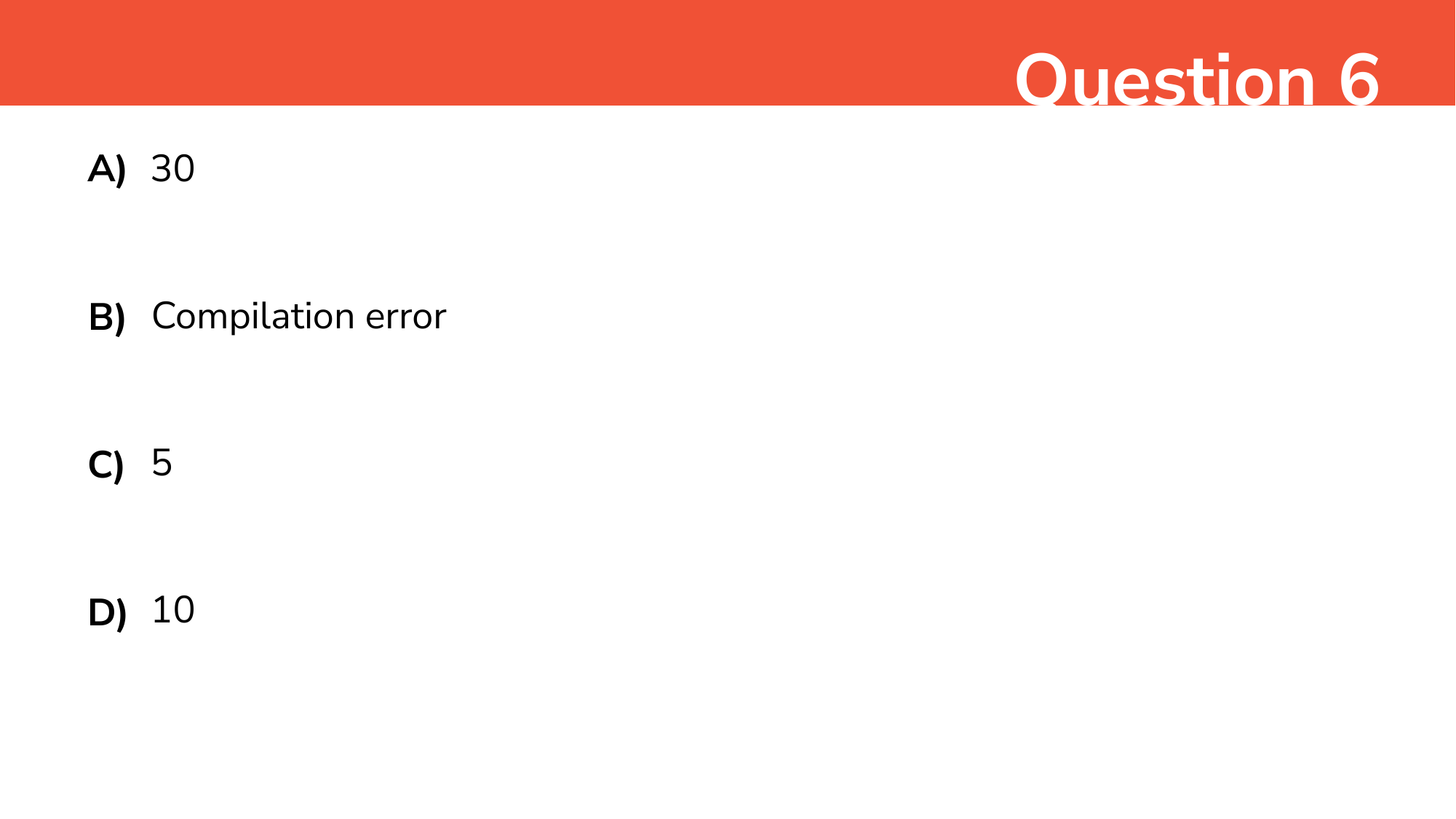

Question 6
A)
30
Compilation error
B)
5
C)
10
D)